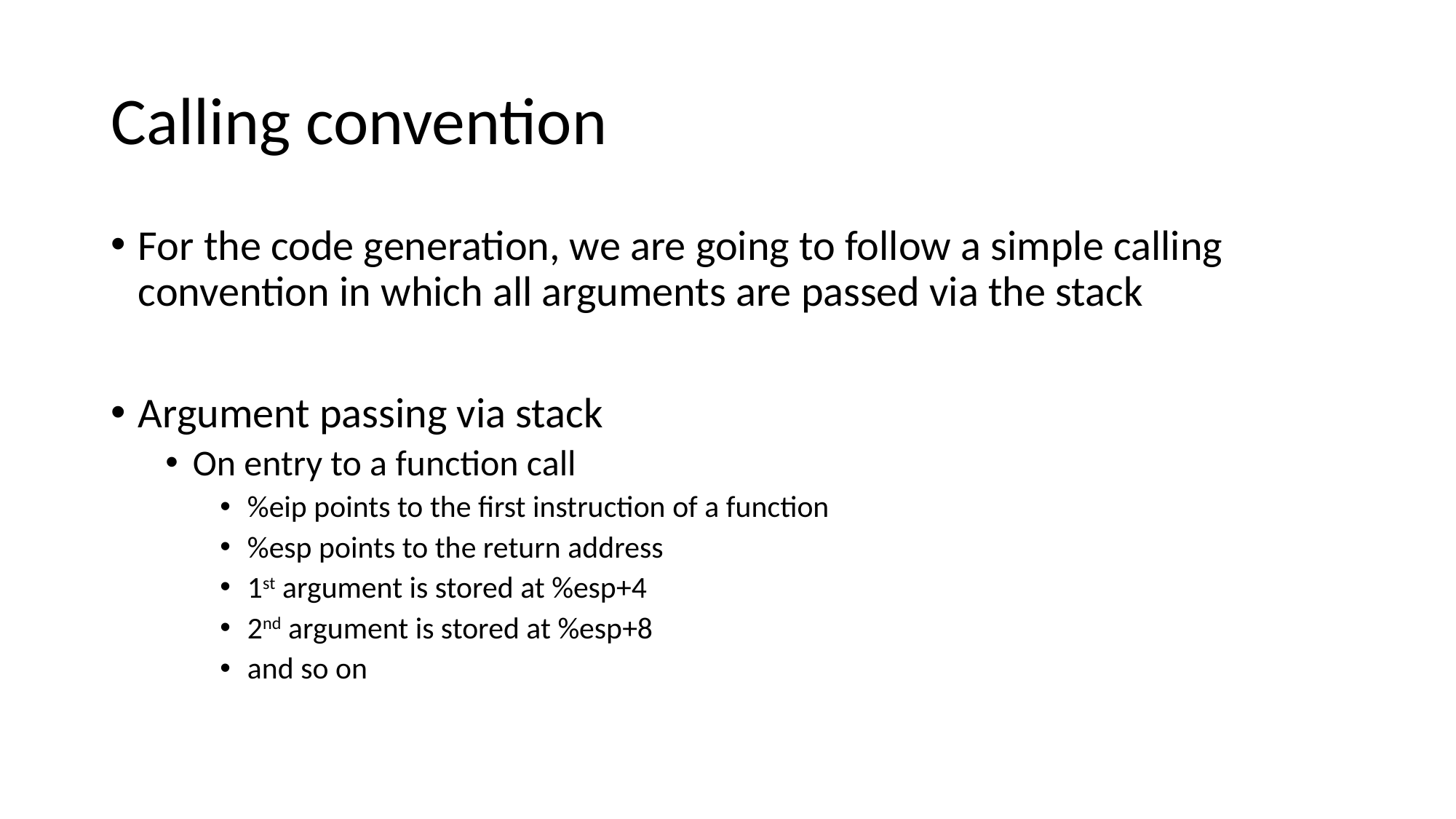

# Calling convention
For the code generation, we are going to follow a simple calling convention in which all arguments are passed via the stack

Argument passing via stack
On entry to a function call
%eip points to the first instruction of a function
%esp points to the return address
1st argument is stored at %esp+4
2nd argument is stored at %esp+8
and so on